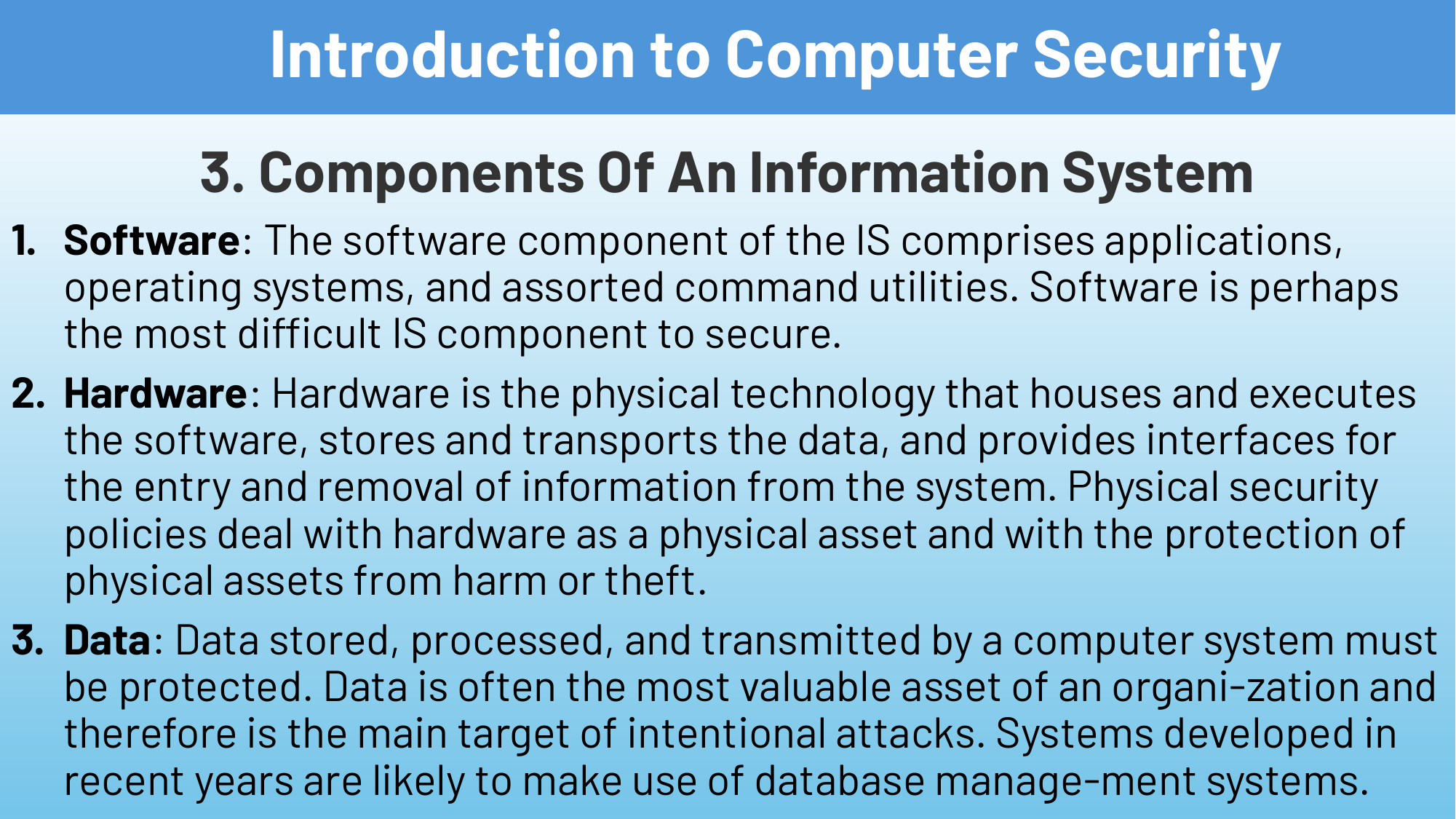

Introduction to Computer Security
3. Components Of An Information System
Software: The software component of the IS comprises applications, operating systems, and assorted command utilities. Software is perhaps the most difficult IS component to secure.
Hardware: Hardware is the physical technology that houses and executes the software, stores and transports the data, and provides interfaces for the entry and removal of information from the system. Physical security policies deal with hardware as a physical asset and with the protection of physical assets from harm or theft.
Data: Data stored, processed, and transmitted by a computer system must be protected. Data is often the most valuable asset of an organi-zation and therefore is the main target of intentional attacks. Systems developed in recent years are likely to make use of database manage-ment systems.